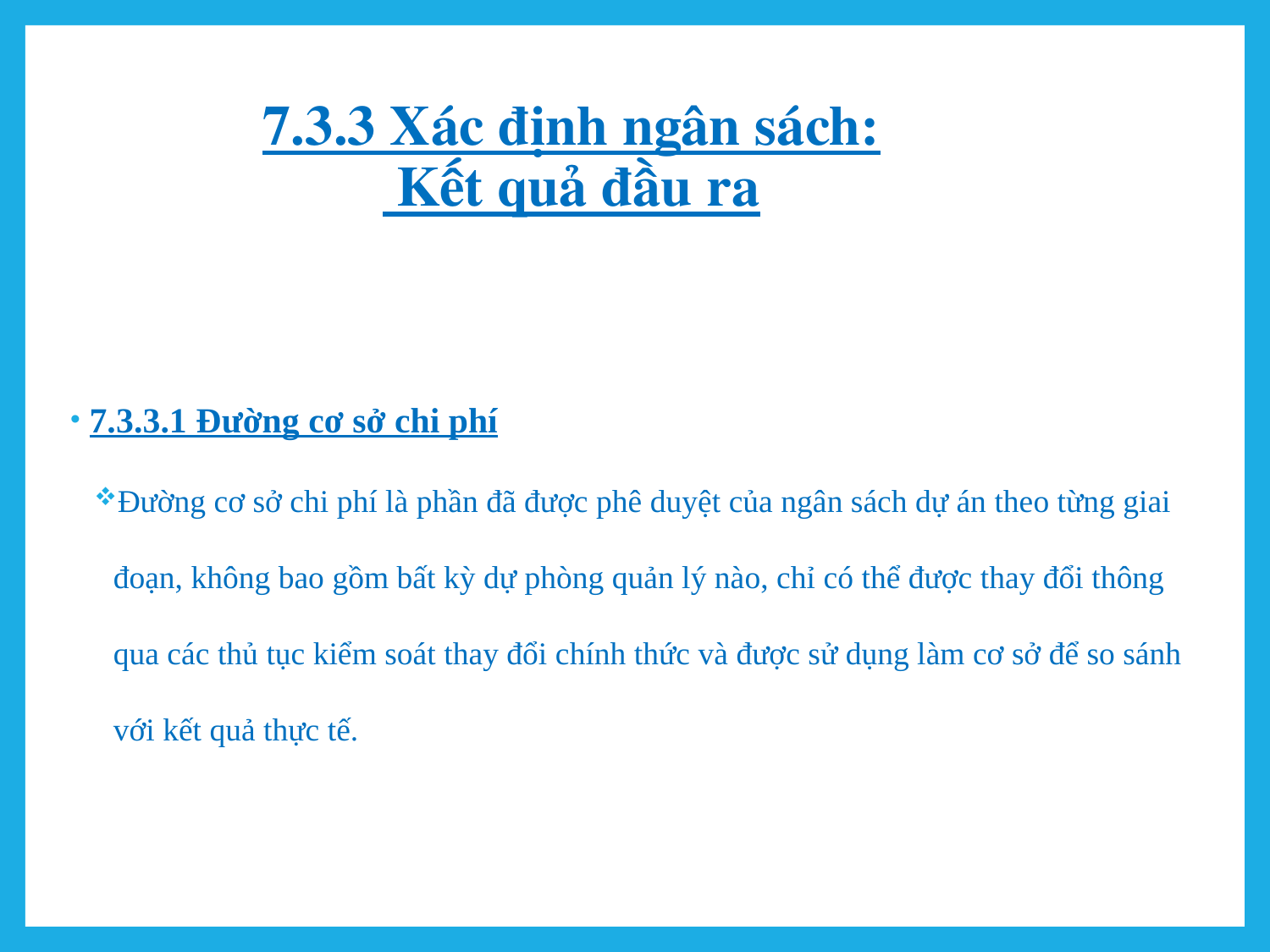

# 7.3.3 Xác định ngân sách: Kết quả đầu ra
7.3.3.1 Đường cơ sở chi phí
Đường cơ sở chi phí là phần đã được phê duyệt của ngân sách dự án theo từng giai đoạn, không bao gồm bất kỳ dự phòng quản lý nào, chỉ có thể được thay đổi thông qua các thủ tục kiểm soát thay đổi chính thức và được sử dụng làm cơ sở để so sánh với kết quả thực tế.